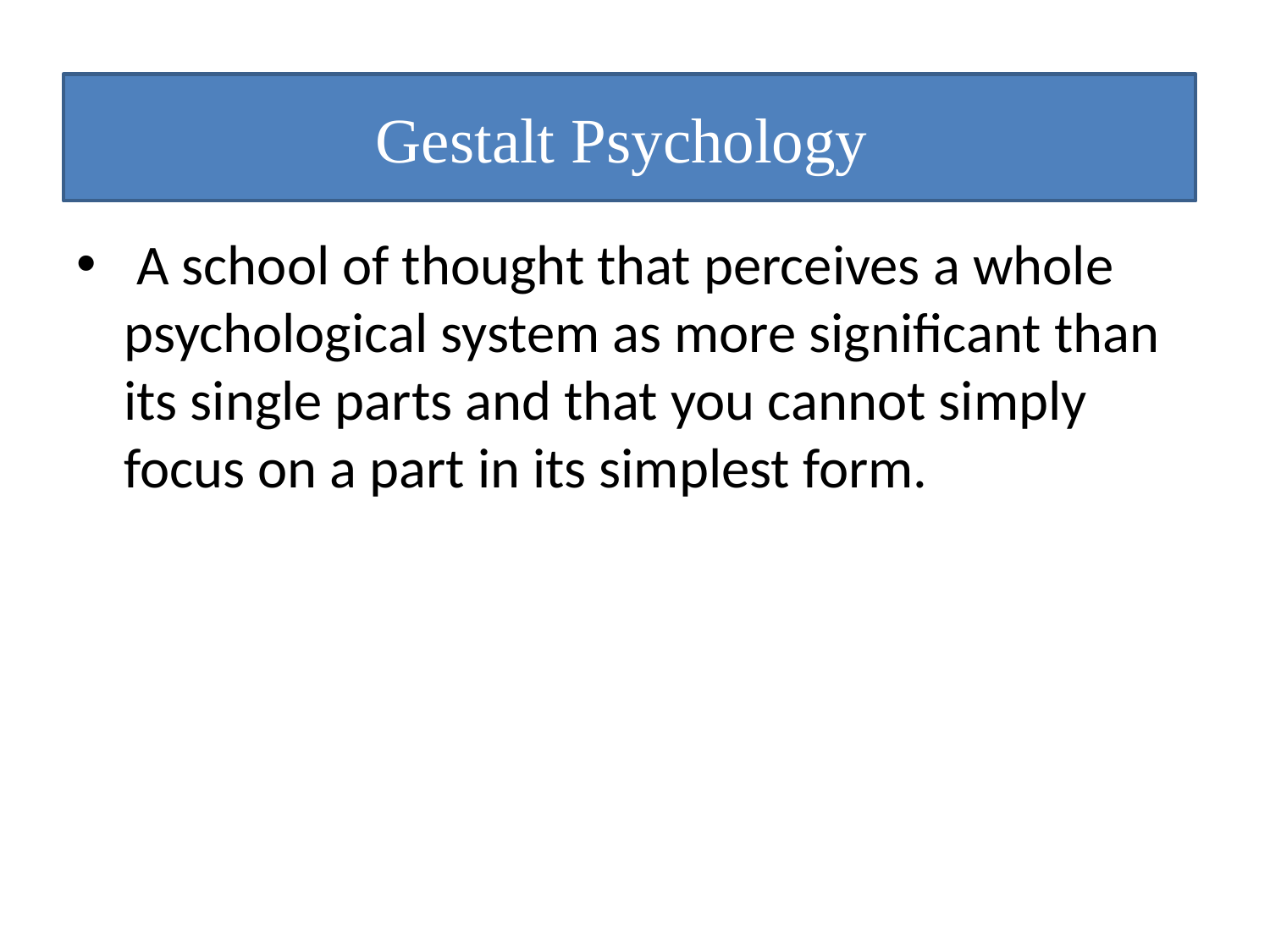

Gestalt Psychology
 A school of thought that perceives a whole psychological system as more significant than its single parts and that you cannot simply focus on a part in its simplest form.